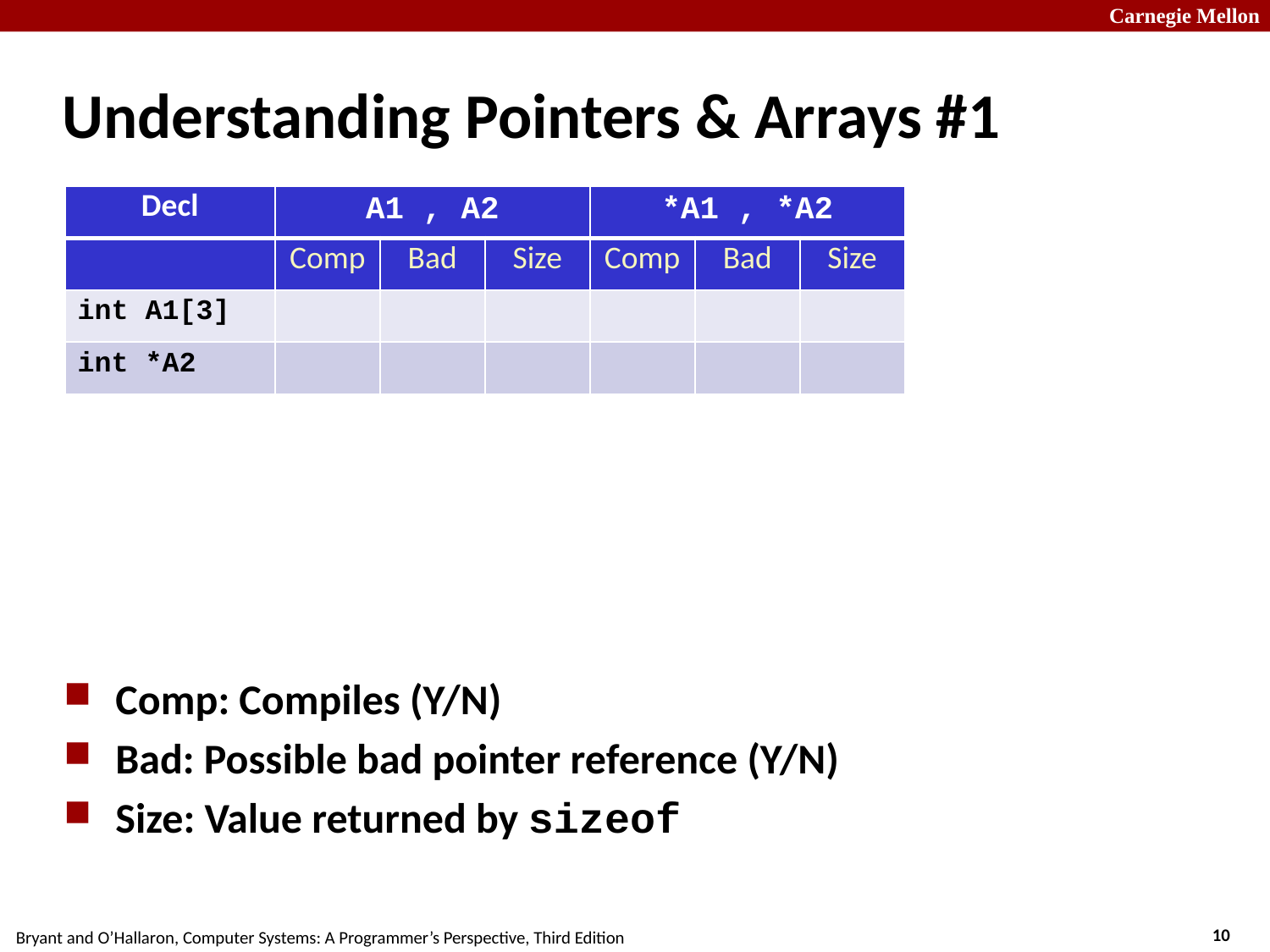

# Understanding Pointers & Arrays #1
| Decl | A1 , A2 |  |  | \*A1 , \*A2 |  |  |
| --- | --- | --- | --- | --- | --- | --- |
|  | Comp | Bad | Size | Comp | Bad | Size |
| int A1[3] |  |  |  |  |  |  |
| int \*A2 |  |  |  |  |  |  |
Comp: Compiles (Y/N)
Bad: Possible bad pointer reference (Y/N)
Size: Value returned by sizeof